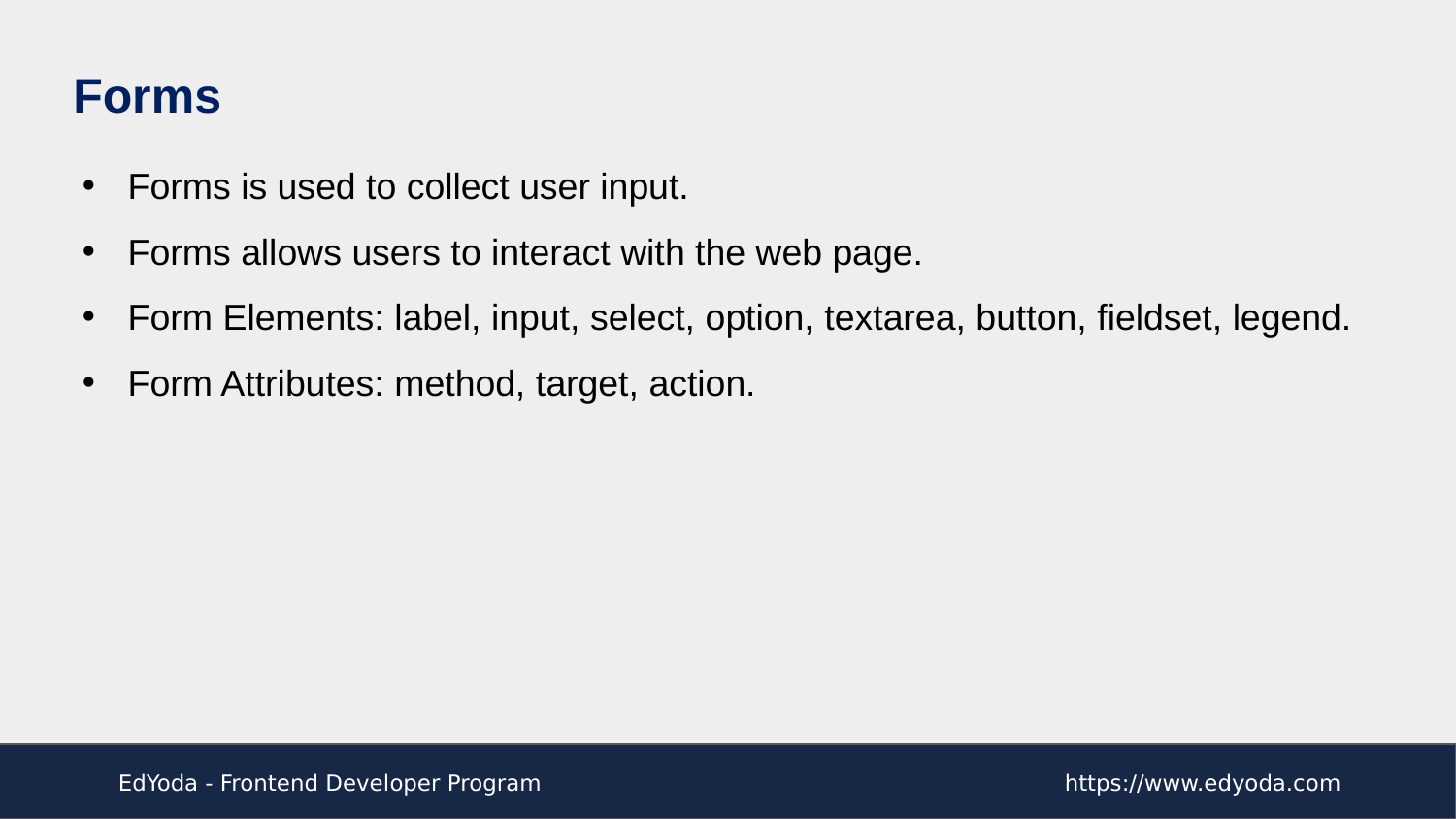

# Forms
Forms is used to collect user input.
Forms allows users to interact with the web page.
Form Elements: label, input, select, option, textarea, button, fieldset, legend.
Form Attributes: method, target, action.

EdYoda - Frontend Developer Program
https://www.edyoda.com